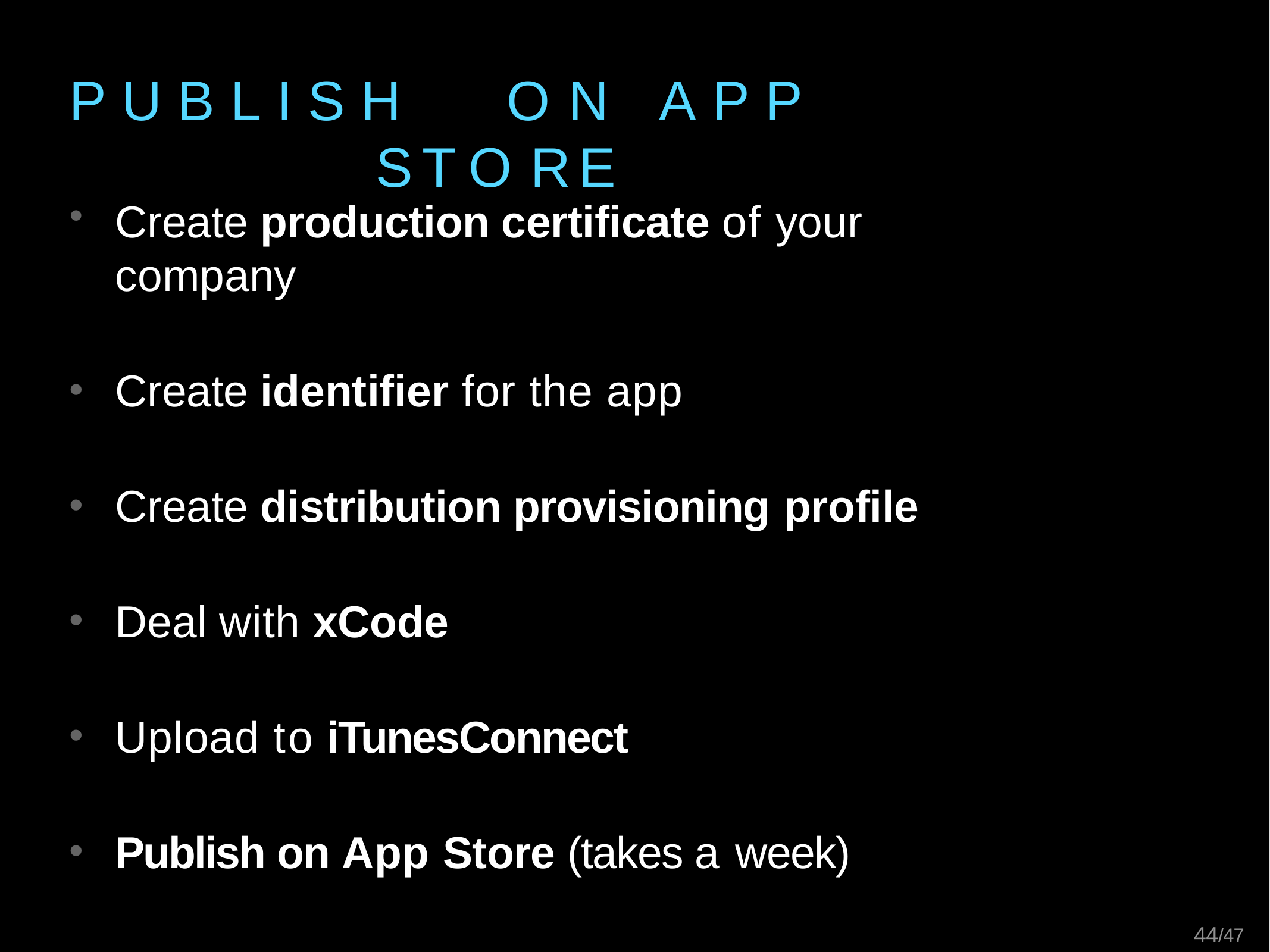

# P U B L I S H	O N	A P P	S T O R E
Create production certificate of your company

Create identifier for the app

Create distribution provisioning profile

Deal with xCode

Upload to iTunesConnect

Publish on App Store (takes a week)
44/47